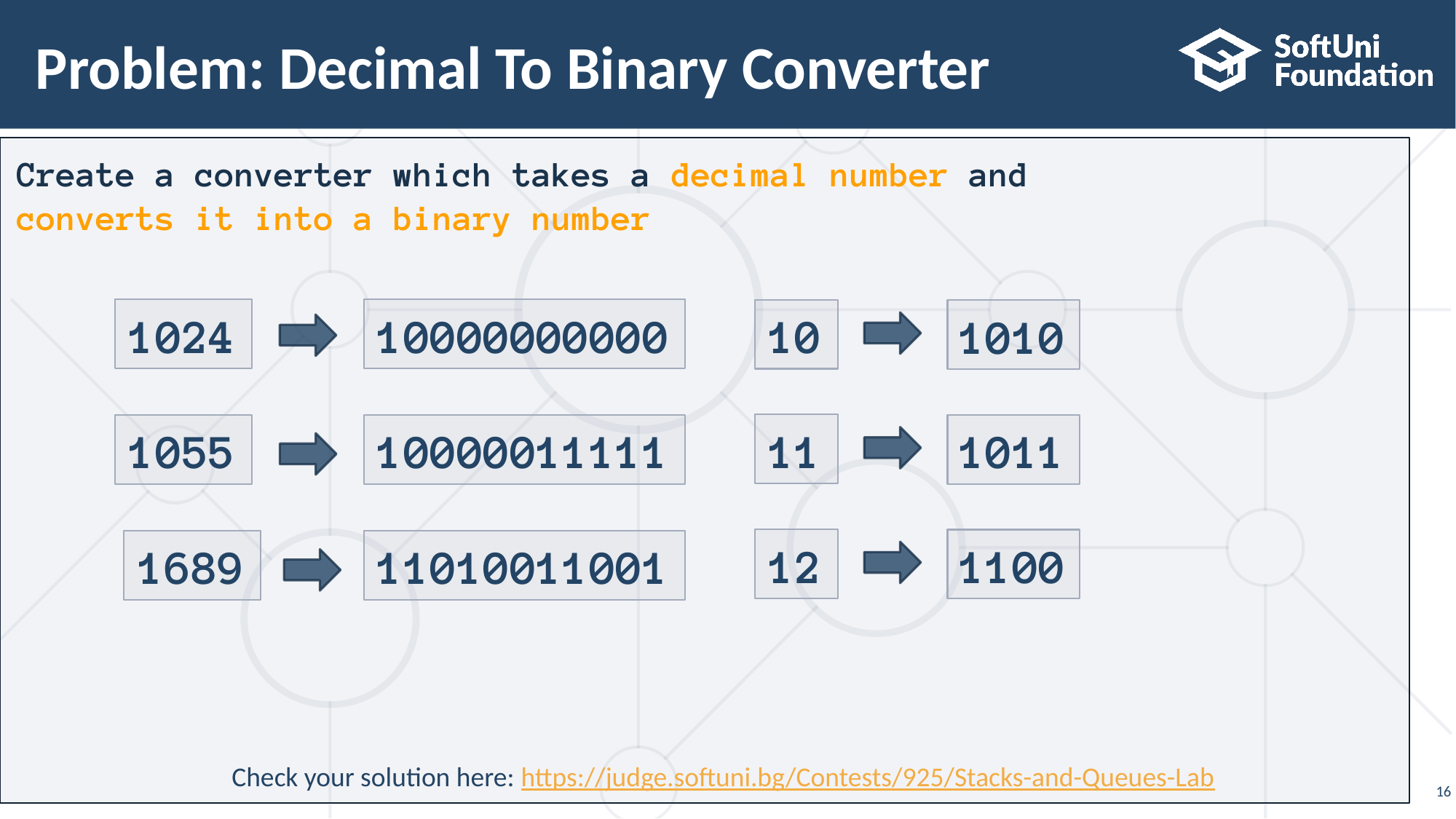

# Problem: Decimal To Binary Converter
Create a converter which takes a decimal number and
converts it into a binary number
1024
10000000000
10
1010

11
1055
1011
‭10000011111‬

12
1100
1689
‭11010011001‬

Check your solution here: https://judge.softuni.bg/Contests/925/Stacks-and-Queues-Lab
16